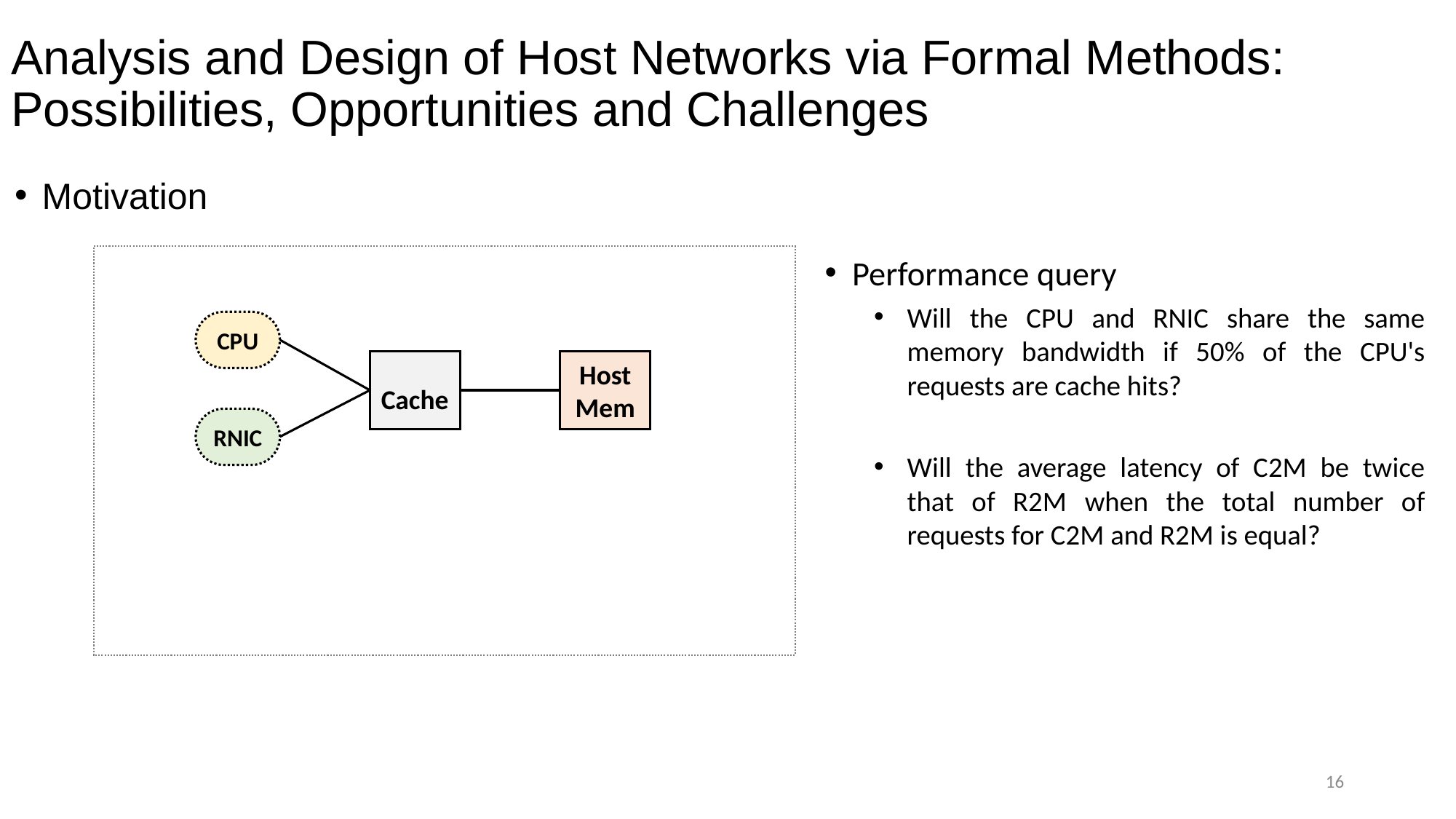

# Analysis and Design of Host Networks via Formal Methods: Possibilities, Opportunities and Challenges
Motivation

Performance query
Will the CPU and RNIC share the same memory bandwidth if 50% of the CPU's requests are cache hits?

Will the average latency of C2M be twice that of R2M when the total number of requests for C2M and R2M is equal?
CPU
Host Mem
Cache
RNIC
16